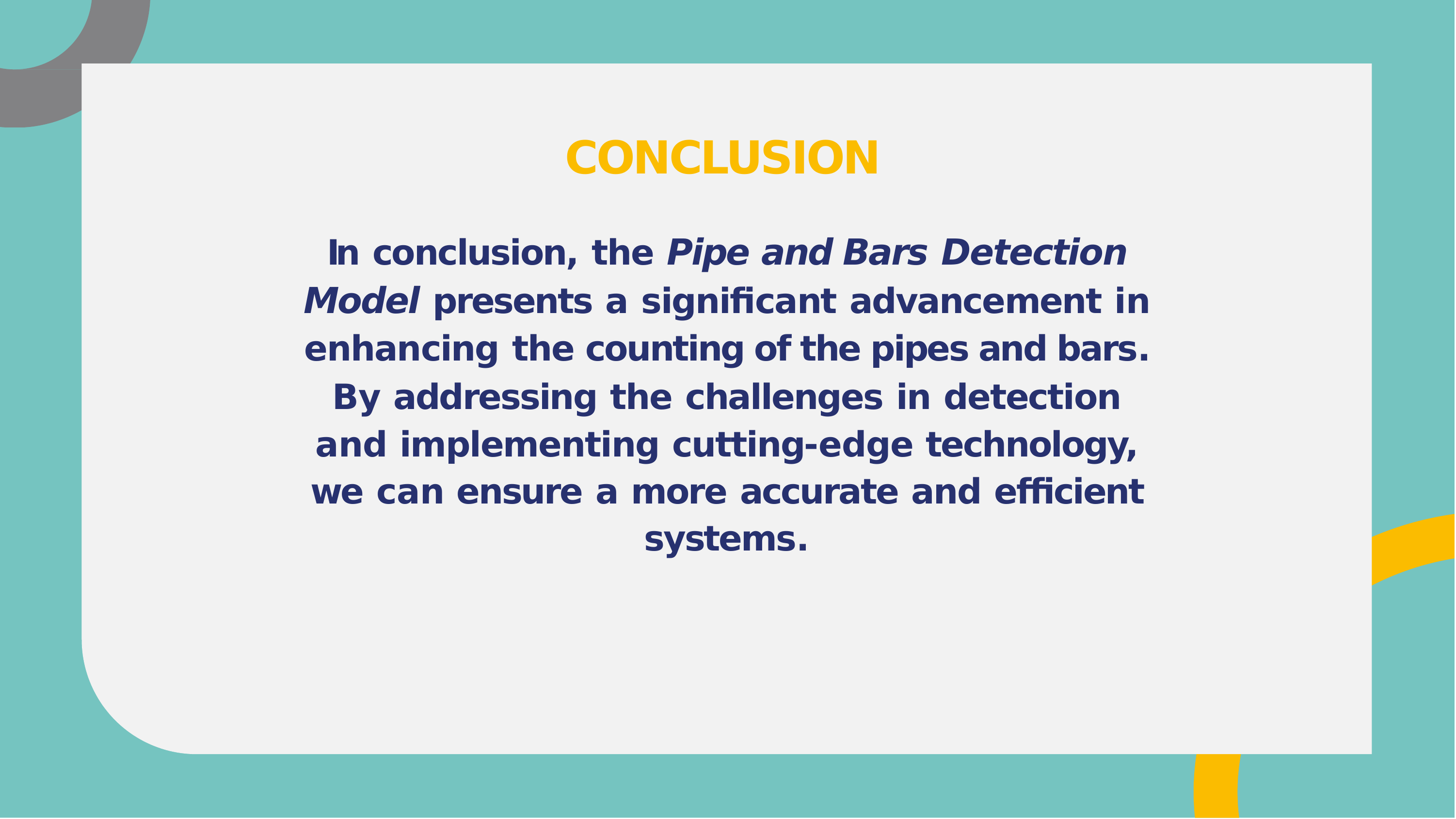

# CONCLUSION
In conclusion, the Pipe and Bars Detection Model presents a significant advancement in enhancing the counting of the pipes and bars. By addressing the challenges in detection and implementing cutting-edge technology, we can ensure a more accurate and efficient systems.